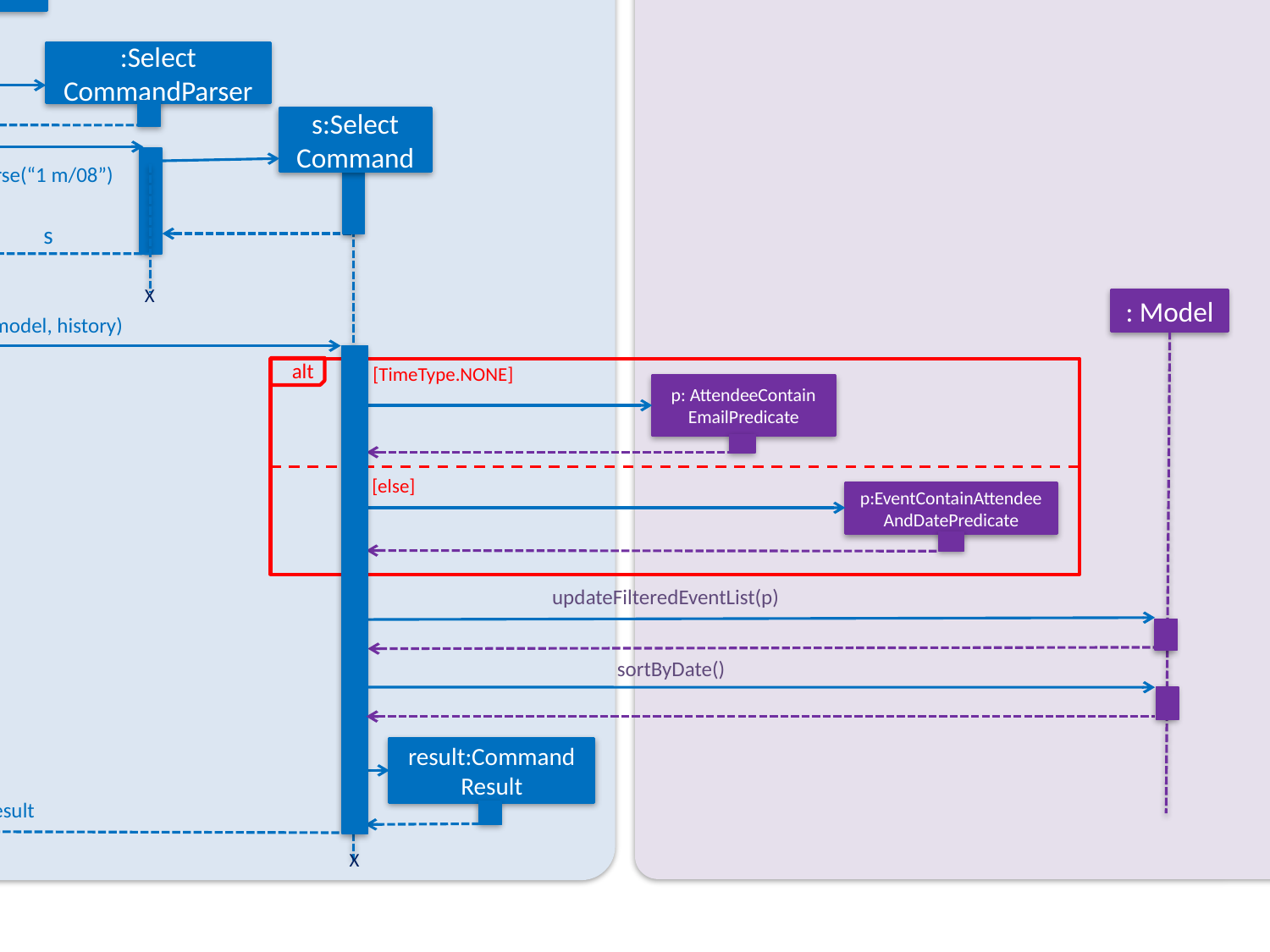

Logic
Model
:ProManage
Parser
:LogicManager
parseCommand(“select …”)
:Select
CommandParser

execute(“select 1 m/08”)

s:Select
Command

parse(“1 m/08”)

s
s
X
: Model
execute(model, history)

alt

[TimeType.NONE]

p: AttendeeContain
EmailPredicate

[else]
p:EventContainAttendeeAndDatePredicate

updateFilteredEventList(p)

sortByDate()

result:Command
Result
result

result
X